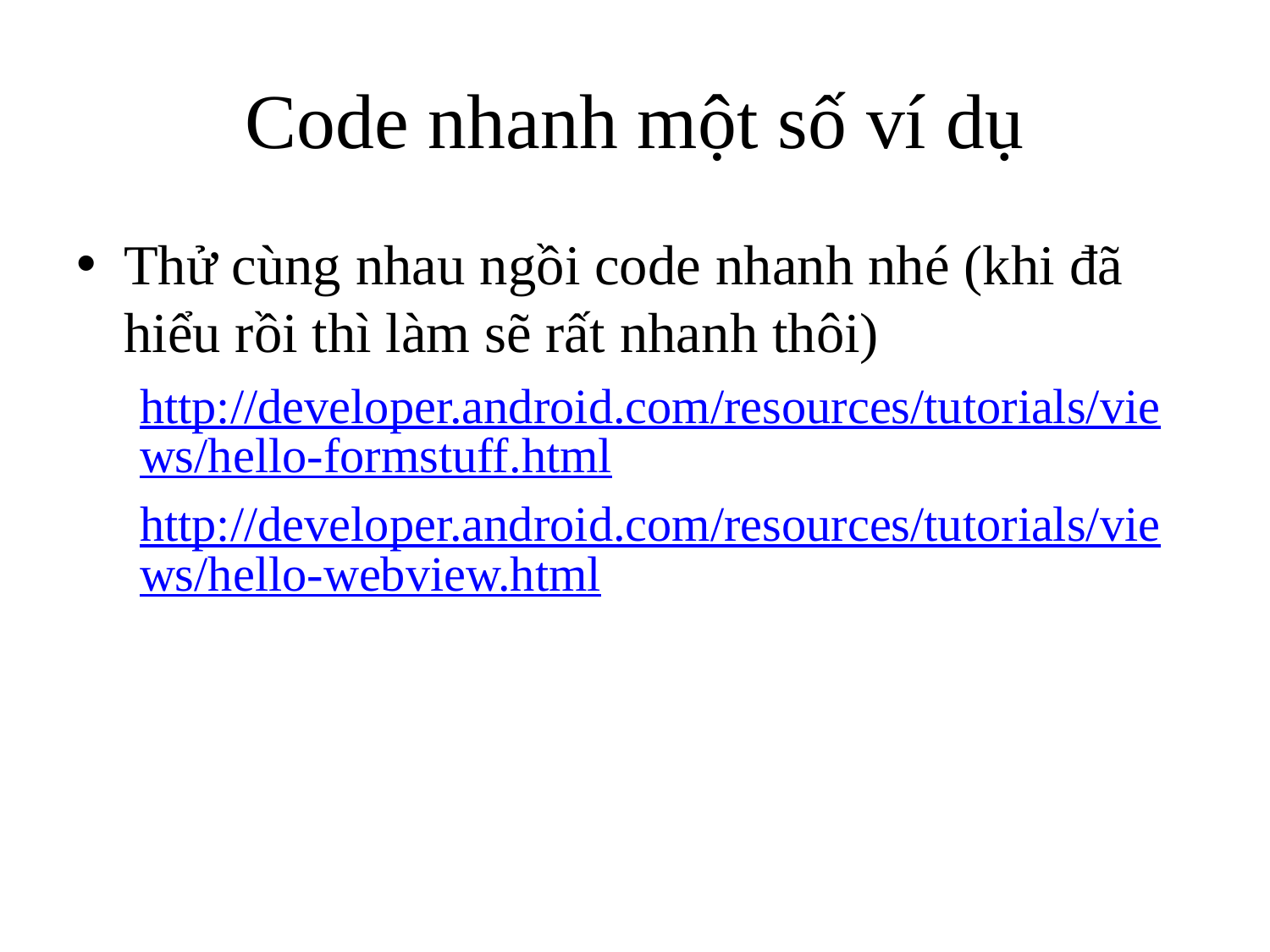

# Code nhanh một số ví dụ
Thử cùng nhau ngồi code nhanh nhé (khi đã hiểu rồi thì làm sẽ rất nhanh thôi)
http://developer.android.com/resources/tutorials/views/hello-formstuff.html
http://developer.android.com/resources/tutorials/views/hello-webview.html